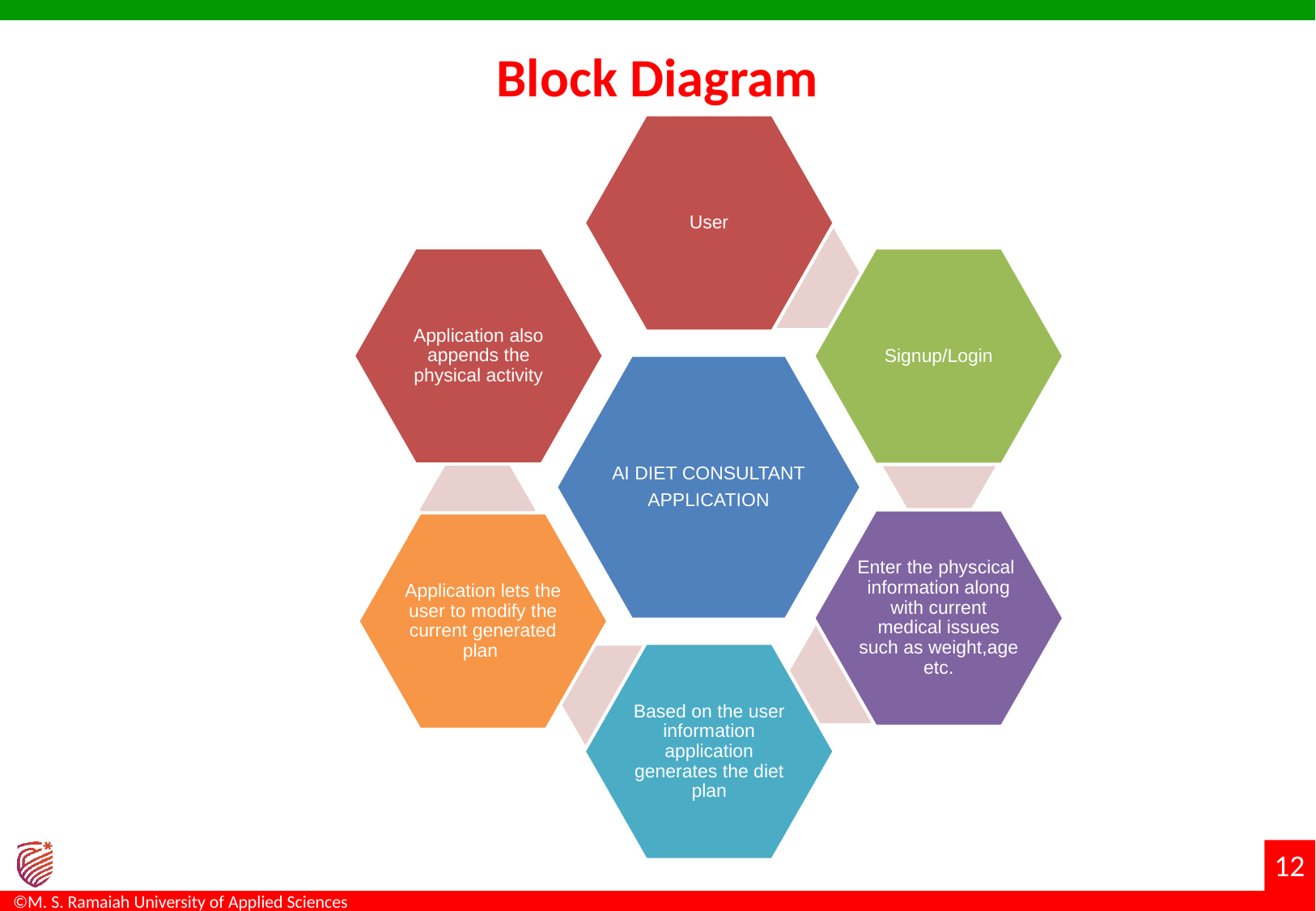

# Block Diagram
AI DIET CONSULTANT
APPLICATION
User
Signup/Login
Enter the physcical  information along with current medical issues such as weight,age etc.
Based on the user information application generates the diet plan
Application lets the user to modify the current generated plan
Application also appends the physical activity